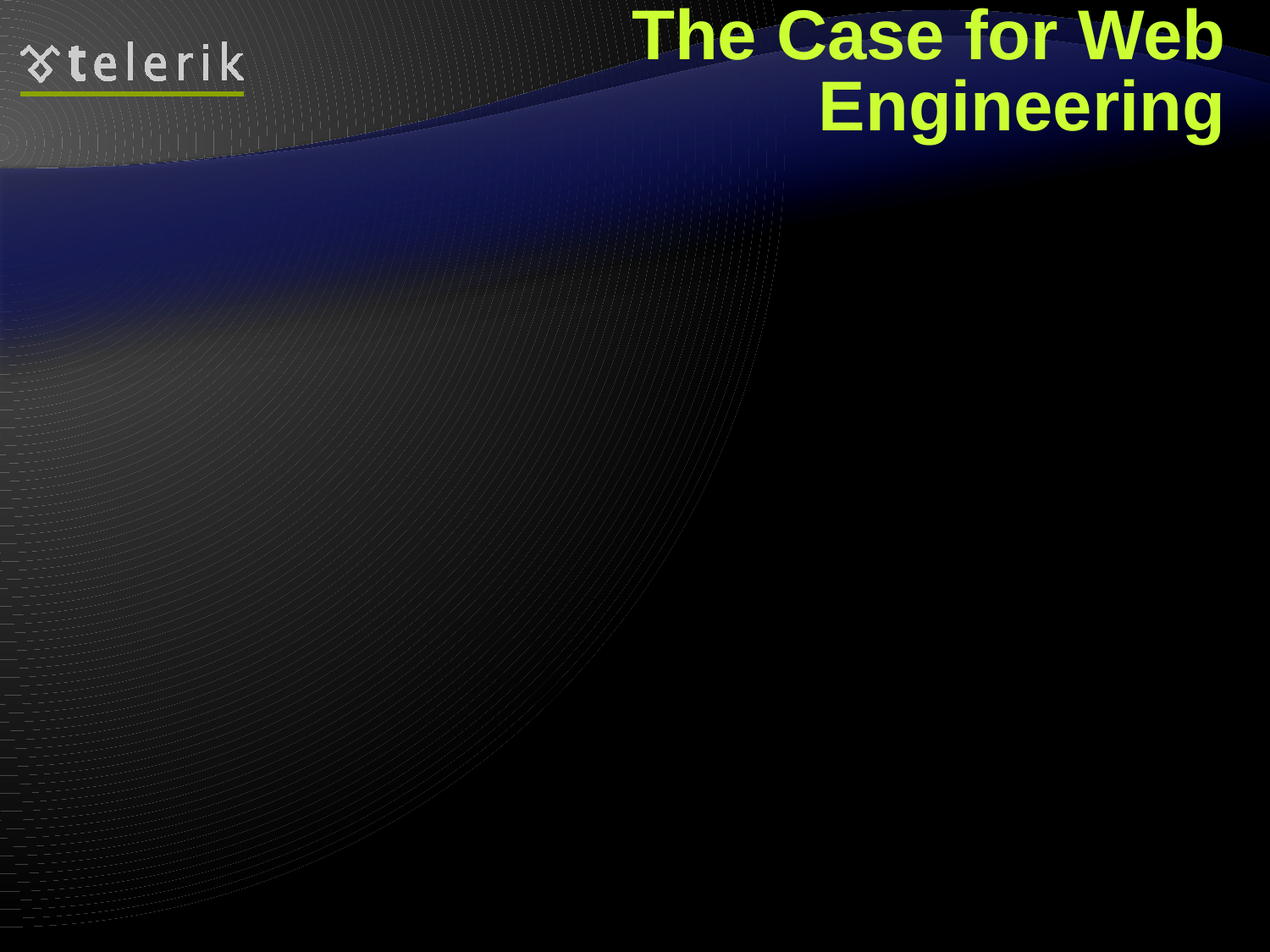

# The Case for Web Engineering
Application development on the Web remains largely ad hoc.
Spontaneous, one-time events
Individual experience
Little or no documentation for code/design
Short-term savings lead to long-term problems in operation, maintenance, usability, etc.
Because Web apps are so interdependent, the problem is compounded.